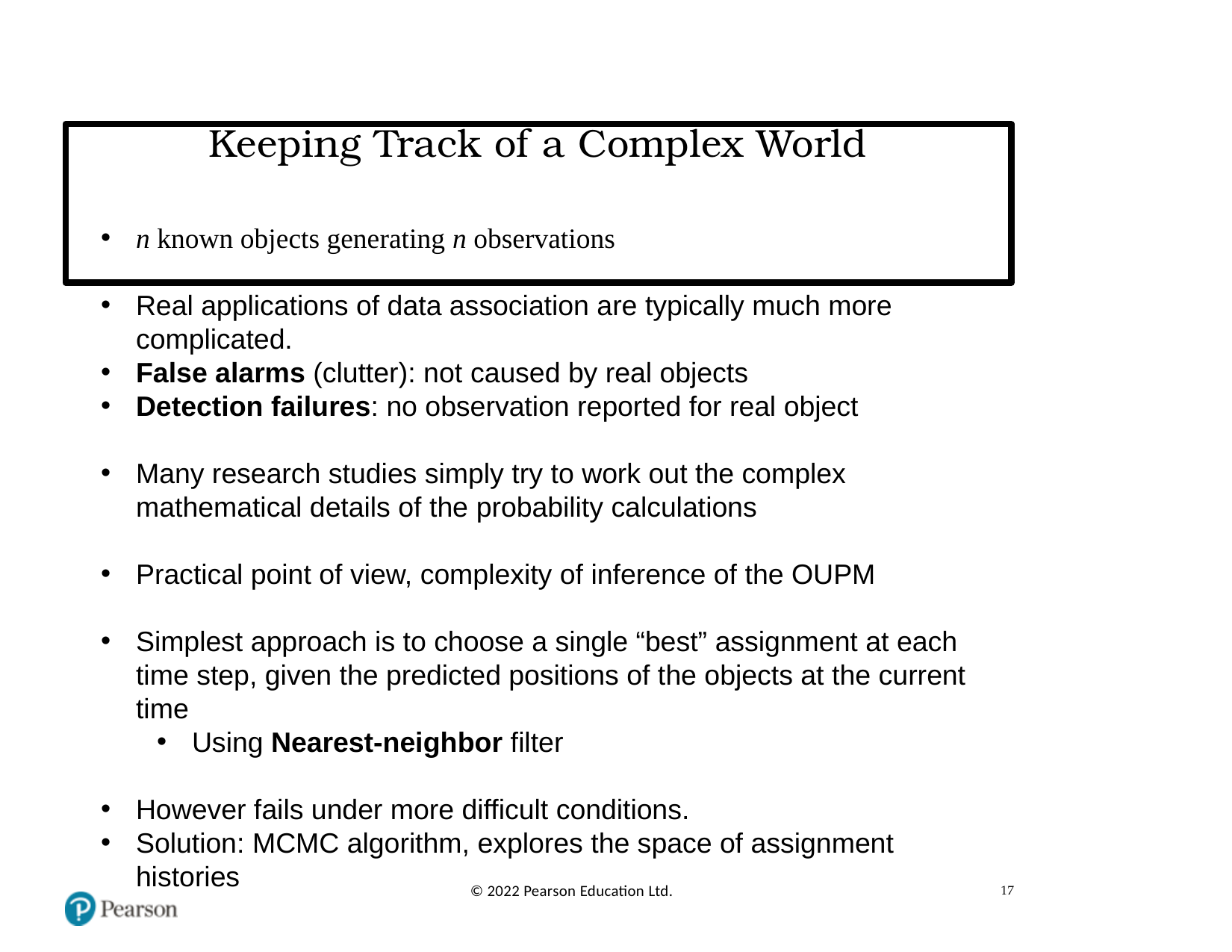

# Keeping Track of a Complex World
n known objects generating n observations

Real applications of data association are typically much more complicated.
False alarms (clutter): not caused by real objects
Detection failures: no observation reported for real object

Many research studies simply try to work out the complex mathematical details of the probability calculations

Practical point of view, complexity of inference of the OUPM

Simplest approach is to choose a single “best” assignment at each time step, given the predicted positions of the objects at the current time
Using Nearest-neighbor filter

However fails under more difficult conditions.
Solution: MCMC algorithm, explores the space of assignment histories

17